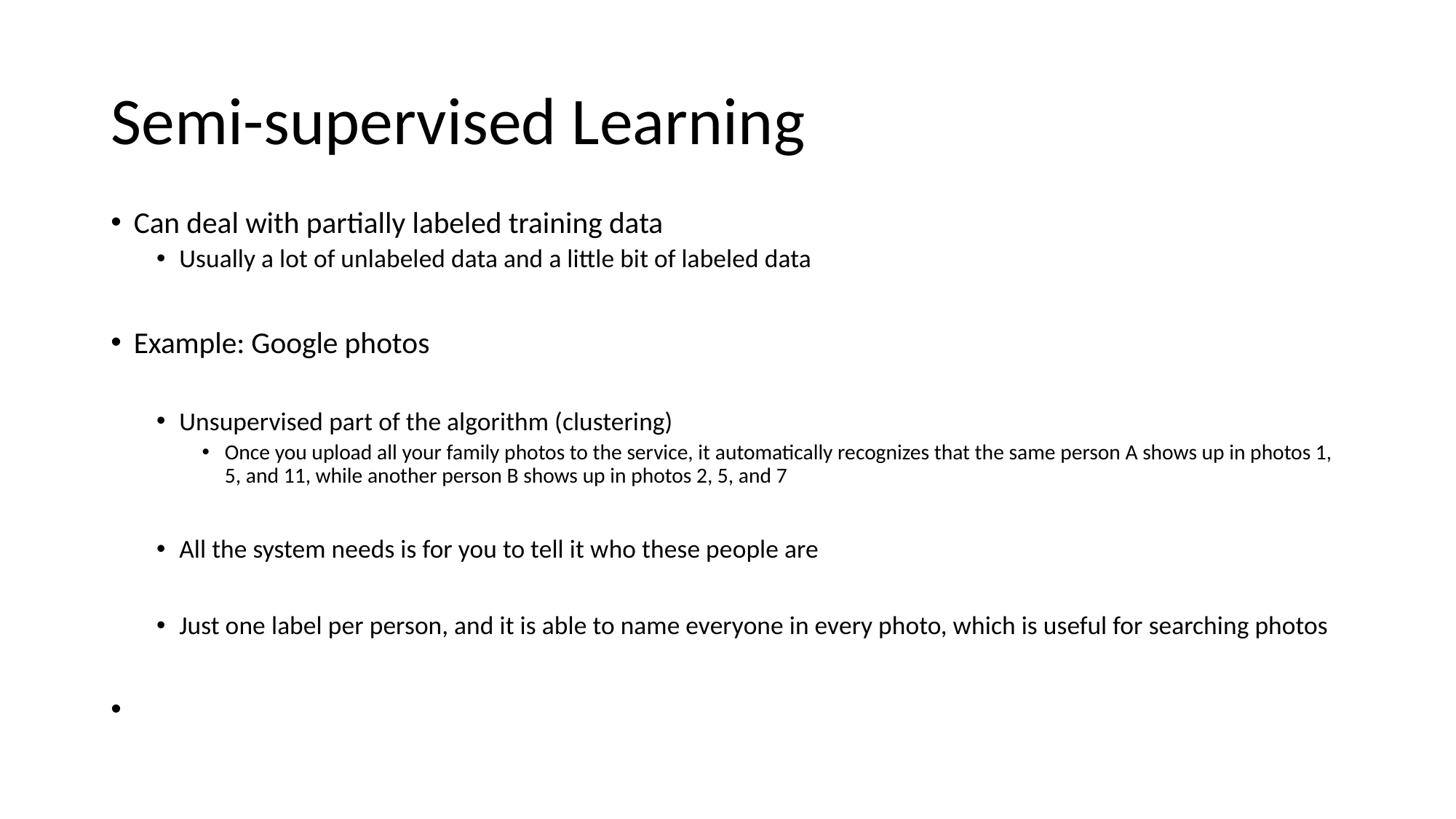

# Semi-supervised Learning
Can deal with partially labeled training data
Usually a lot of unlabeled data and a little bit of labeled data

Example: Google photos

Unsupervised part of the algorithm (clustering)
Once you upload all your family photos to the service, it automatically recognizes that the same person A shows up in photos 1, 5, and 11, while another person B shows up in photos 2, 5, and 7

All the system needs is for you to tell it who these people are

Just one label per person, and it is able to name everyone in every photo, which is useful for searching photos